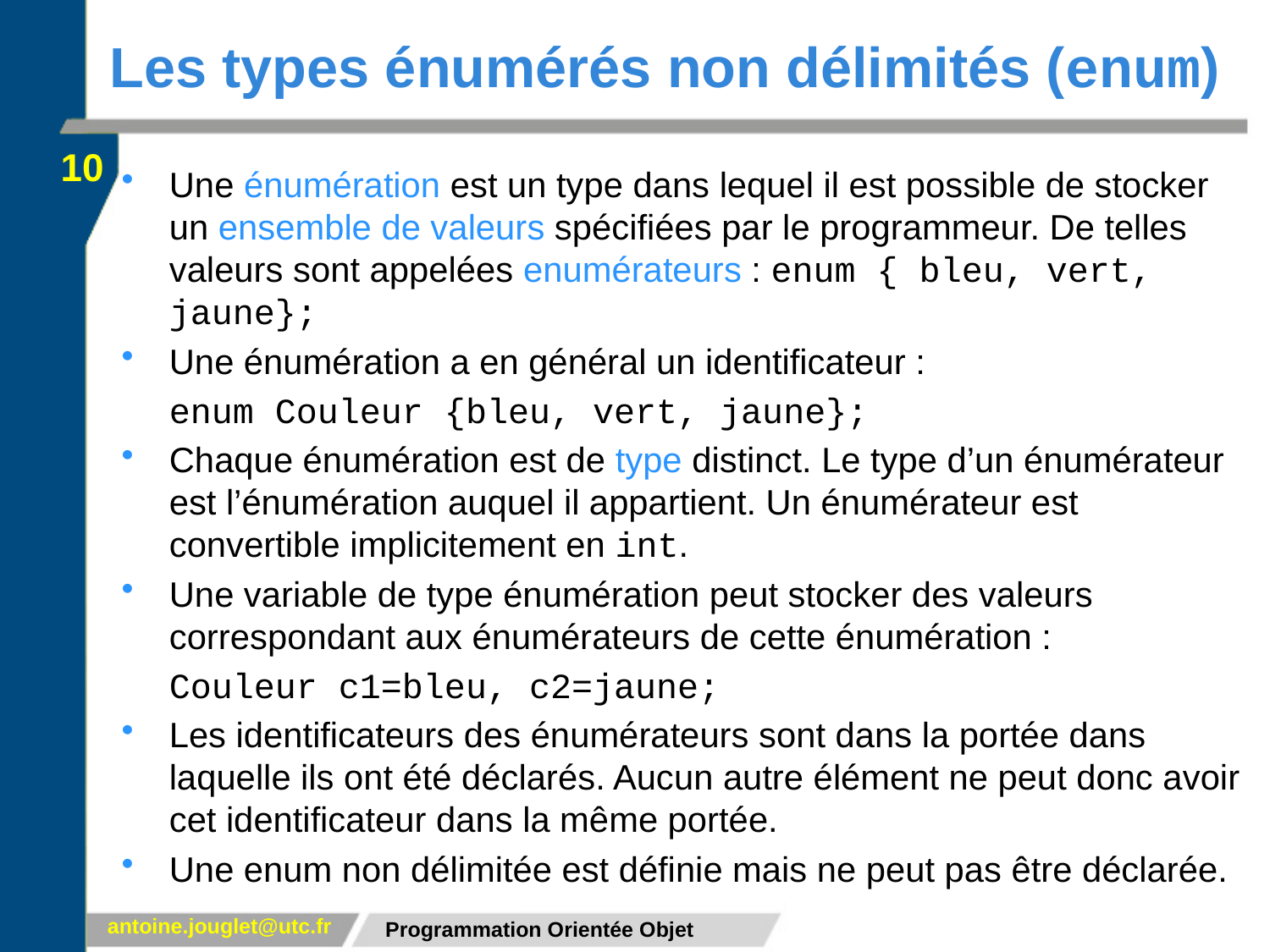

# Les types énumérés non délimités (enum)
10
Une énumération est un type dans lequel il est possible de stocker un ensemble de valeurs spécifiées par le programmeur. De telles valeurs sont appelées enumérateurs : enum { bleu, vert, jaune};
Une énumération a en général un identificateur :
	enum Couleur {bleu, vert, jaune};
Chaque énumération est de type distinct. Le type d’un énumérateur est l’énumération auquel il appartient. Un énumérateur est convertible implicitement en int.
Une variable de type énumération peut stocker des valeurs correspondant aux énumérateurs de cette énumération :
	Couleur c1=bleu, c2=jaune;
Les identificateurs des énumérateurs sont dans la portée dans laquelle ils ont été déclarés. Aucun autre élément ne peut donc avoir cet identificateur dans la même portée.
Une enum non délimitée est définie mais ne peut pas être déclarée.